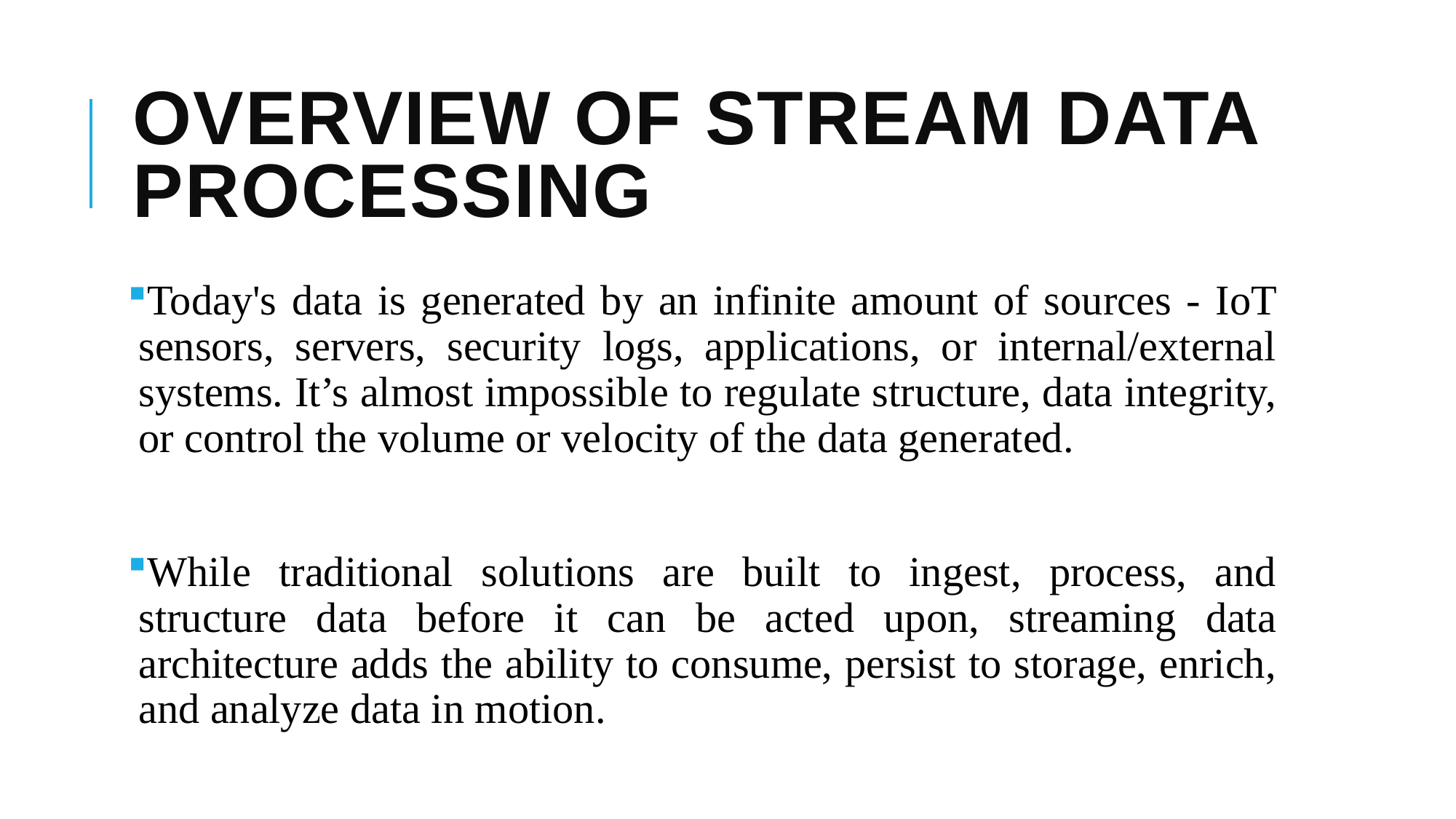

# Overview of Stream Data Processing
Today's data is generated by an infinite amount of sources - IoT sensors, servers, security logs, applications, or internal/external systems. It’s almost impossible to regulate structure, data integrity, or control the volume or velocity of the data generated.

While traditional solutions are built to ingest, process, and structure data before it can be acted upon, streaming data architecture adds the ability to consume, persist to storage, enrich, and analyze data in motion.